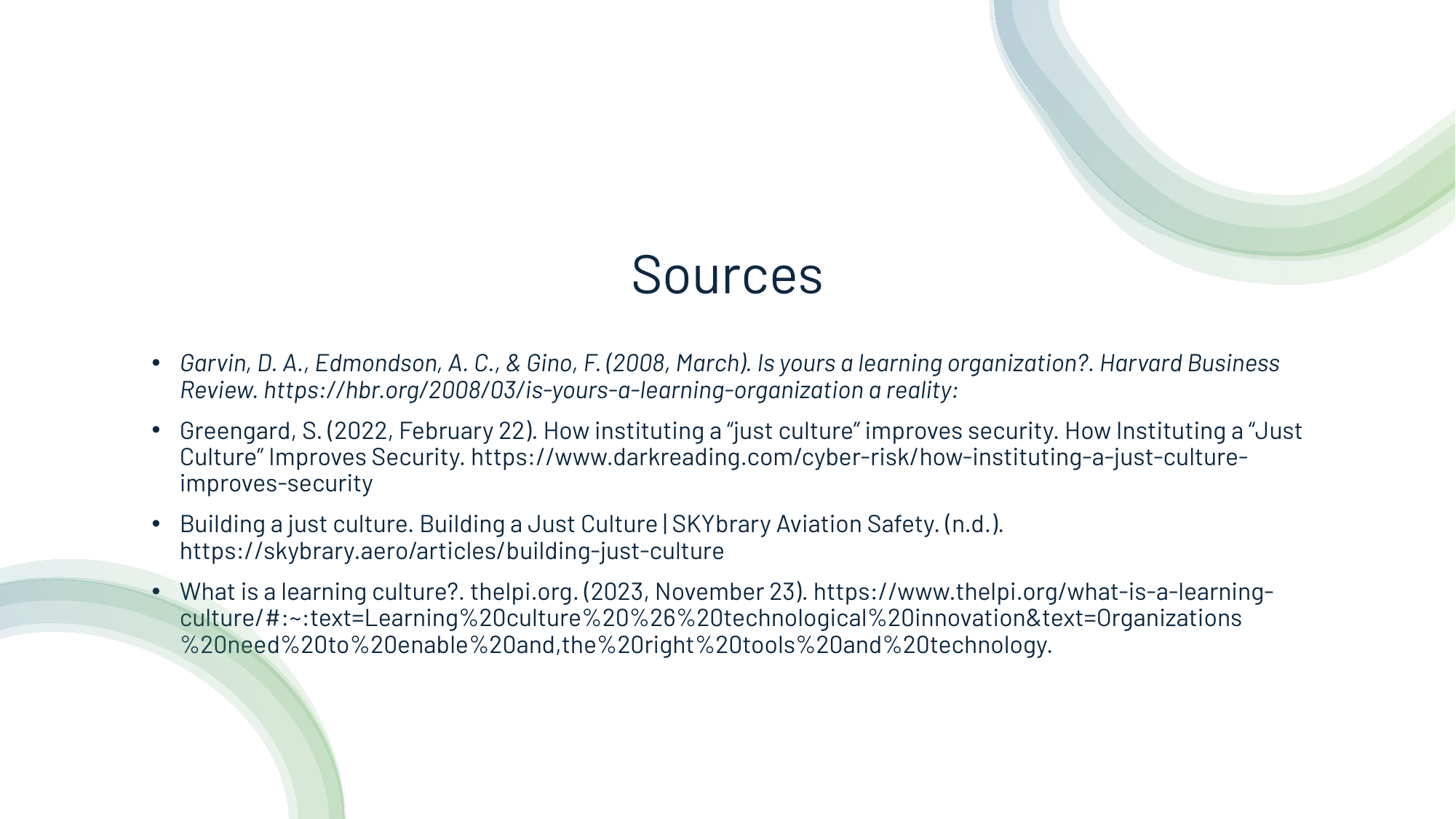

# Sources
Garvin, D. A., Edmondson, A. C., & Gino, F. (2008, March). Is yours a learning organization?. Harvard Business Review. https://hbr.org/2008/03/is-yours-a-learning-organization a reality:
Greengard, S. (2022, February 22). How instituting a “just culture” improves security. How Instituting a “Just Culture” Improves Security. https://www.darkreading.com/cyber-risk/how-instituting-a-just-culture-improves-security
Building a just culture. Building a Just Culture | SKYbrary Aviation Safety. (n.d.). https://skybrary.aero/articles/building-just-culture
What is a learning culture?. thelpi.org. (2023, November 23). https://www.thelpi.org/what-is-a-learning-culture/#:~:text=Learning%20culture%20%26%20technological%20innovation&text=Organizations%20need%20to%20enable%20and,the%20right%20tools%20and%20technology.